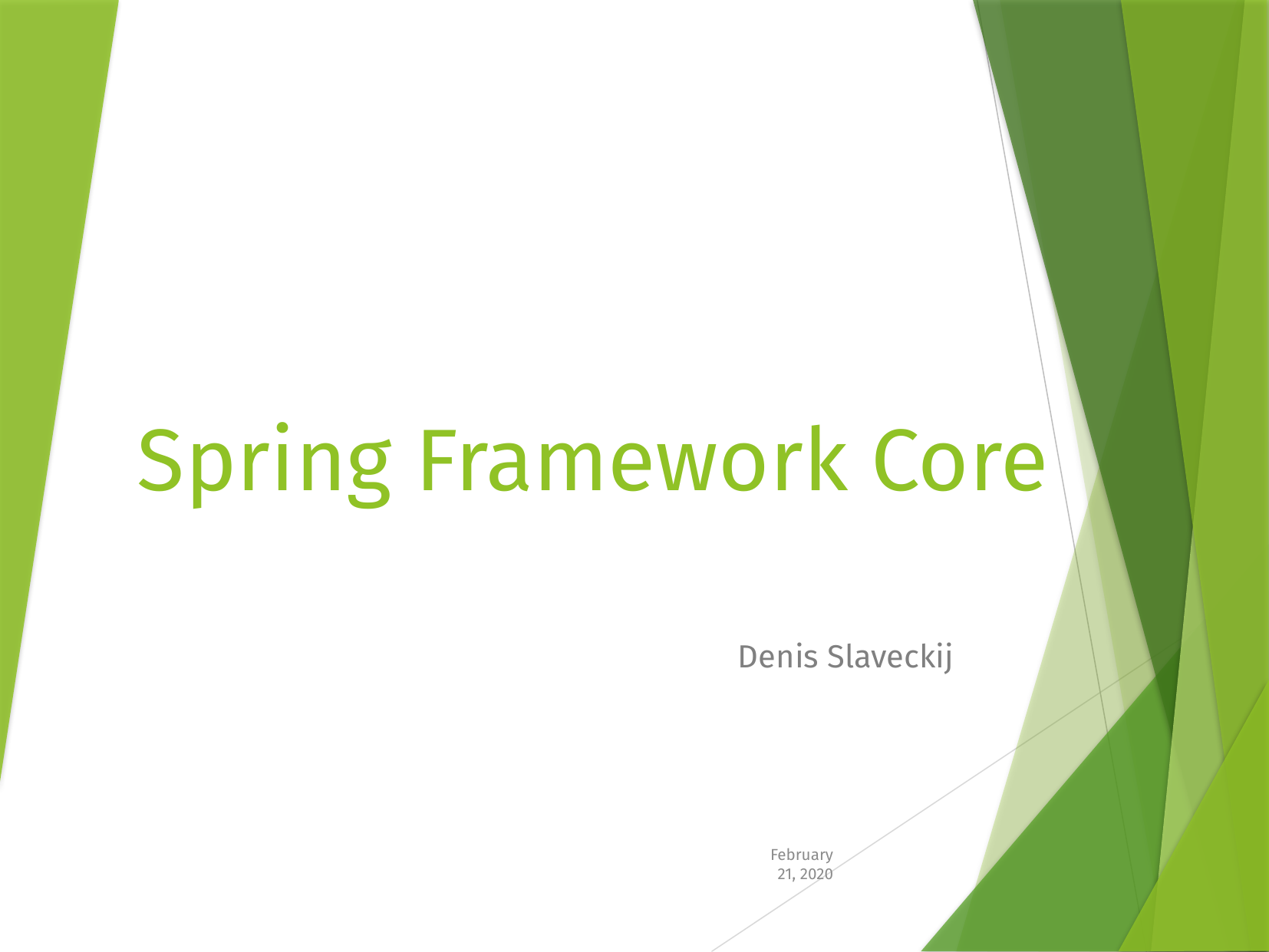

# Spring Framework Core
Denis Slaveckij

February 21, 2020